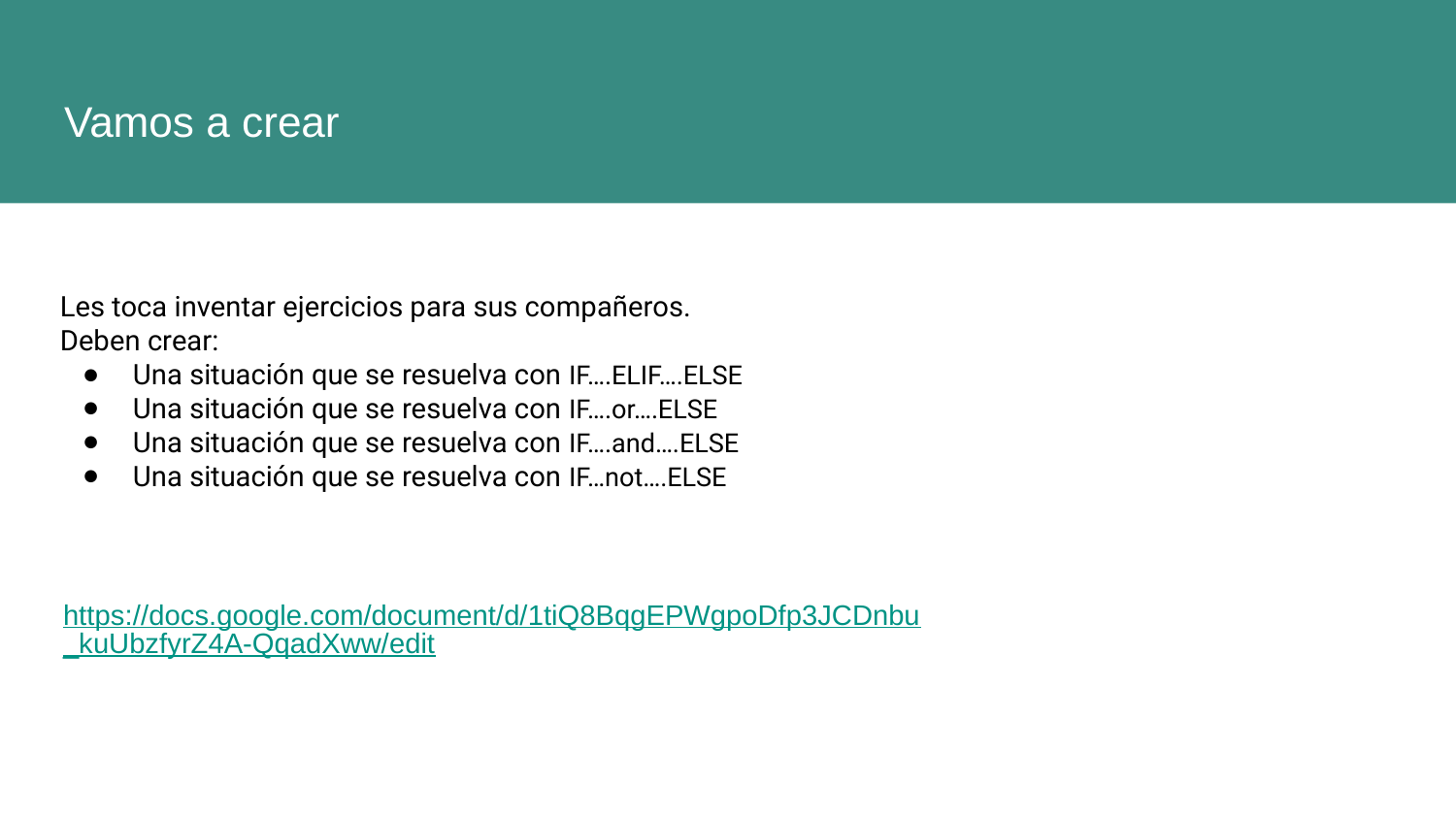

# Vamos a crear
Les toca inventar ejercicios para sus compañeros.
Deben crear:
Una situación que se resuelva con IF….ELIF….ELSE
Una situación que se resuelva con IF….or….ELSE
Una situación que se resuelva con IF….and….ELSE
Una situación que se resuelva con IF…not….ELSE
https://docs.google.com/document/d/1tiQ8BqgEPWgpoDfp3JCDnbu_kuUbzfyrZ4A-QqadXww/edit